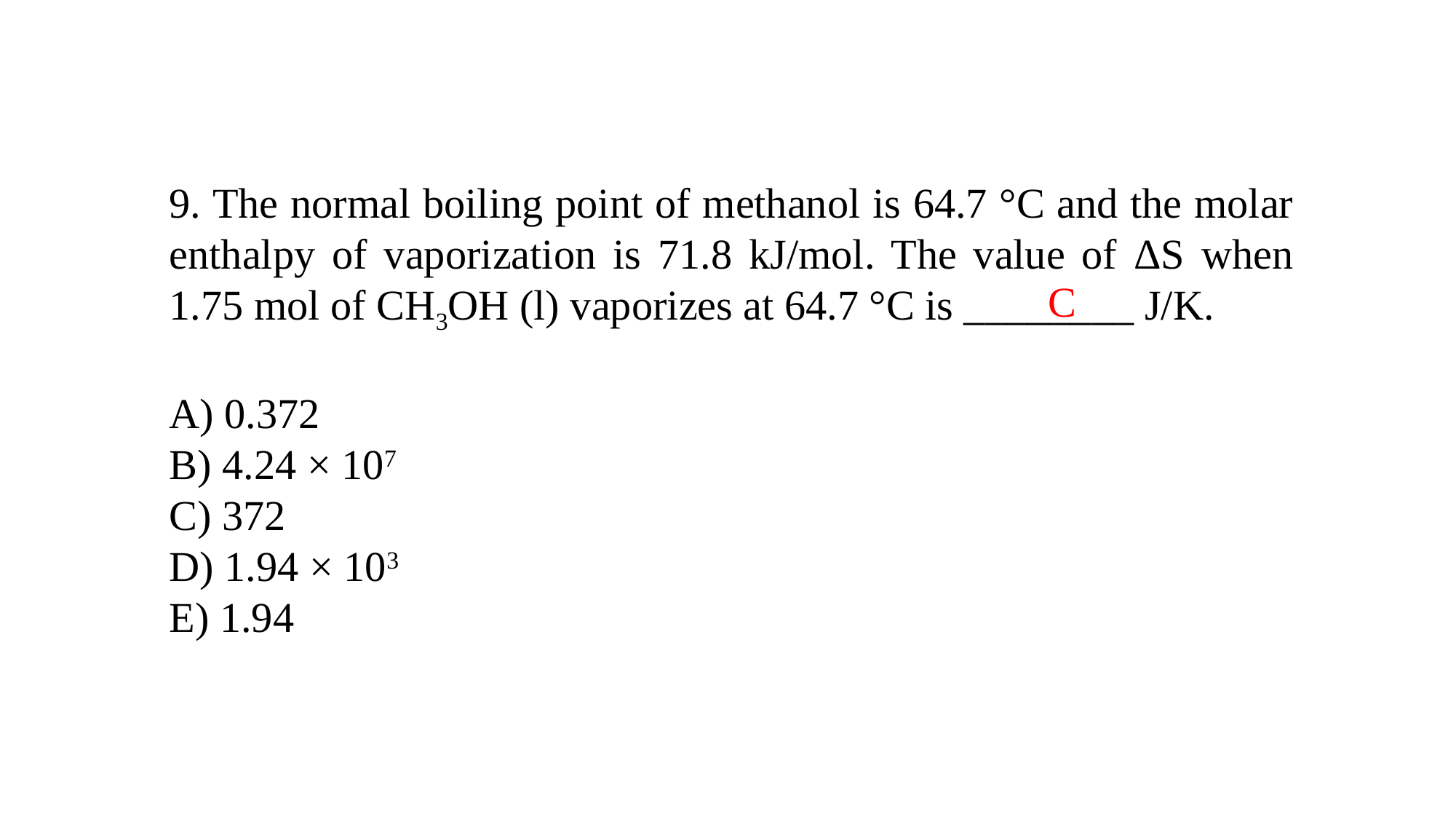

9. The normal boiling point of methanol is 64.7 °C and the molar enthalpy of vaporization is 71.8 kJ/mol. The value of ΔS when 1.75 mol of CH3OH (l) vaporizes at 64.7 °C is ________ J/K.

A) 0.372
B) 4.24 × 107
C) 372
D) 1.94 × 103
E) 1.94
C